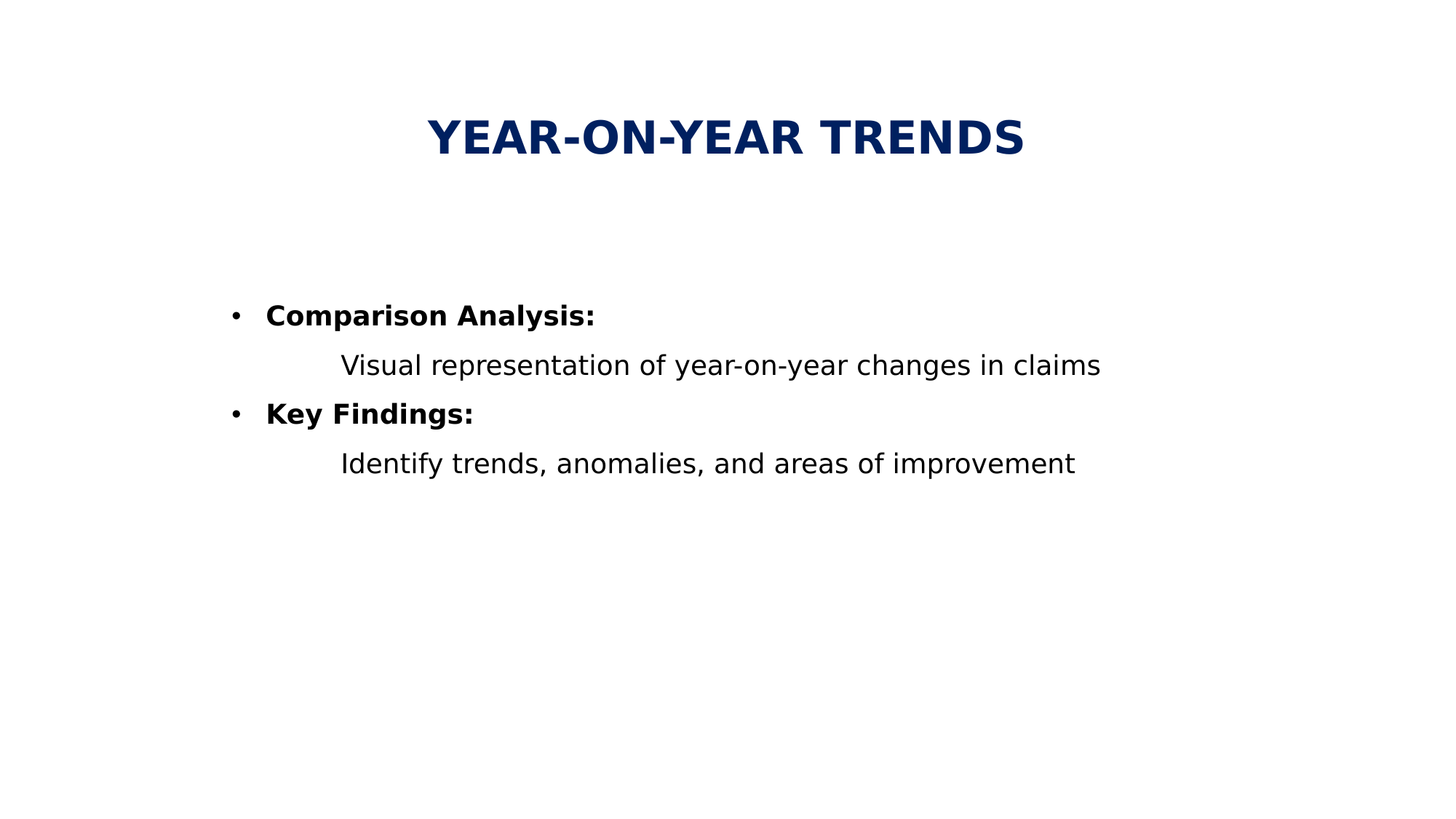

YEAR-ON-YEAR TRENDS
Comparison Analysis:
Visual representation of year-on-year changes in claims
Key Findings:
Identify trends, anomalies, and areas of improvement